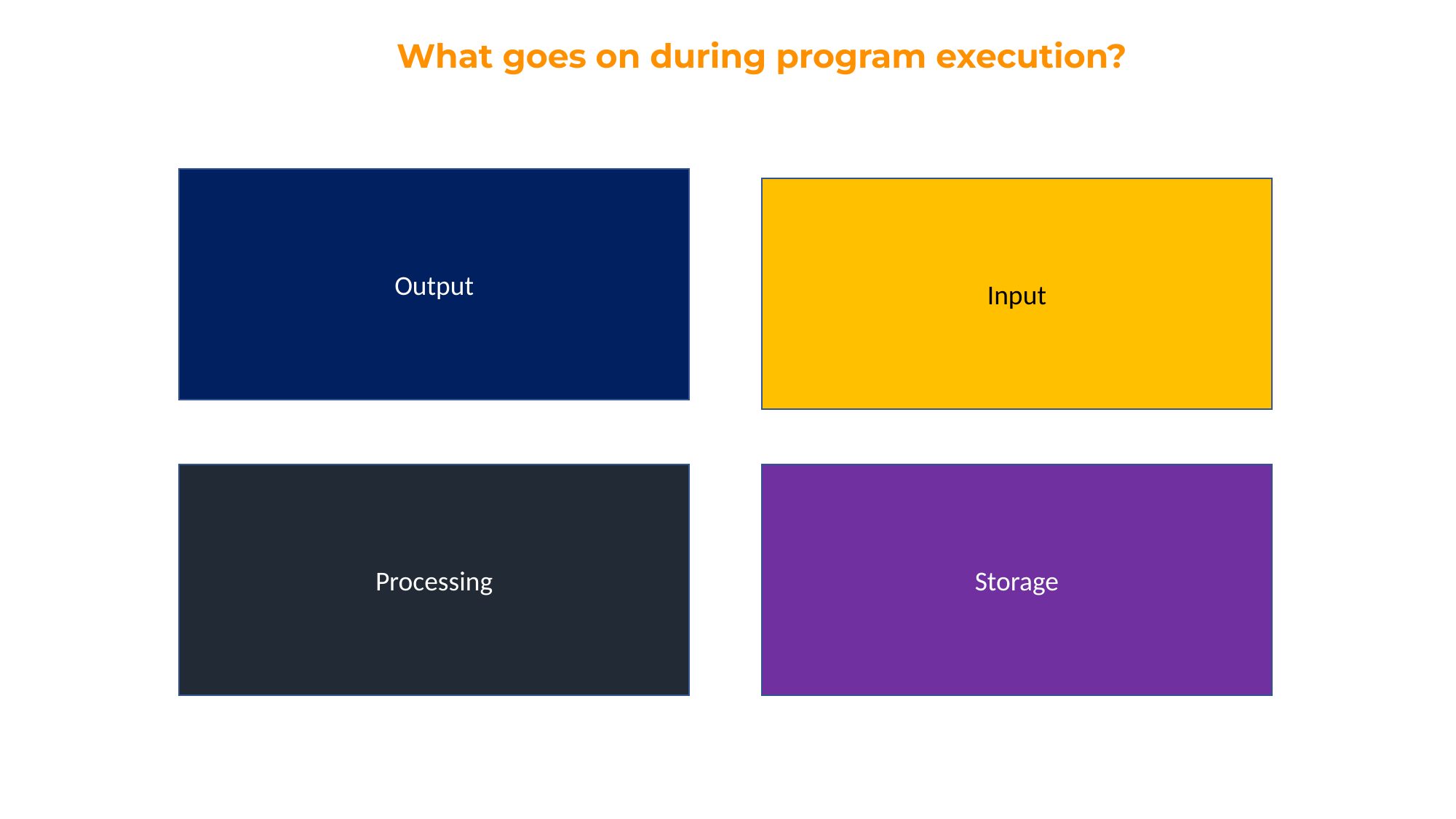

What goes on during program execution?
Output
Input
Processing
Storage